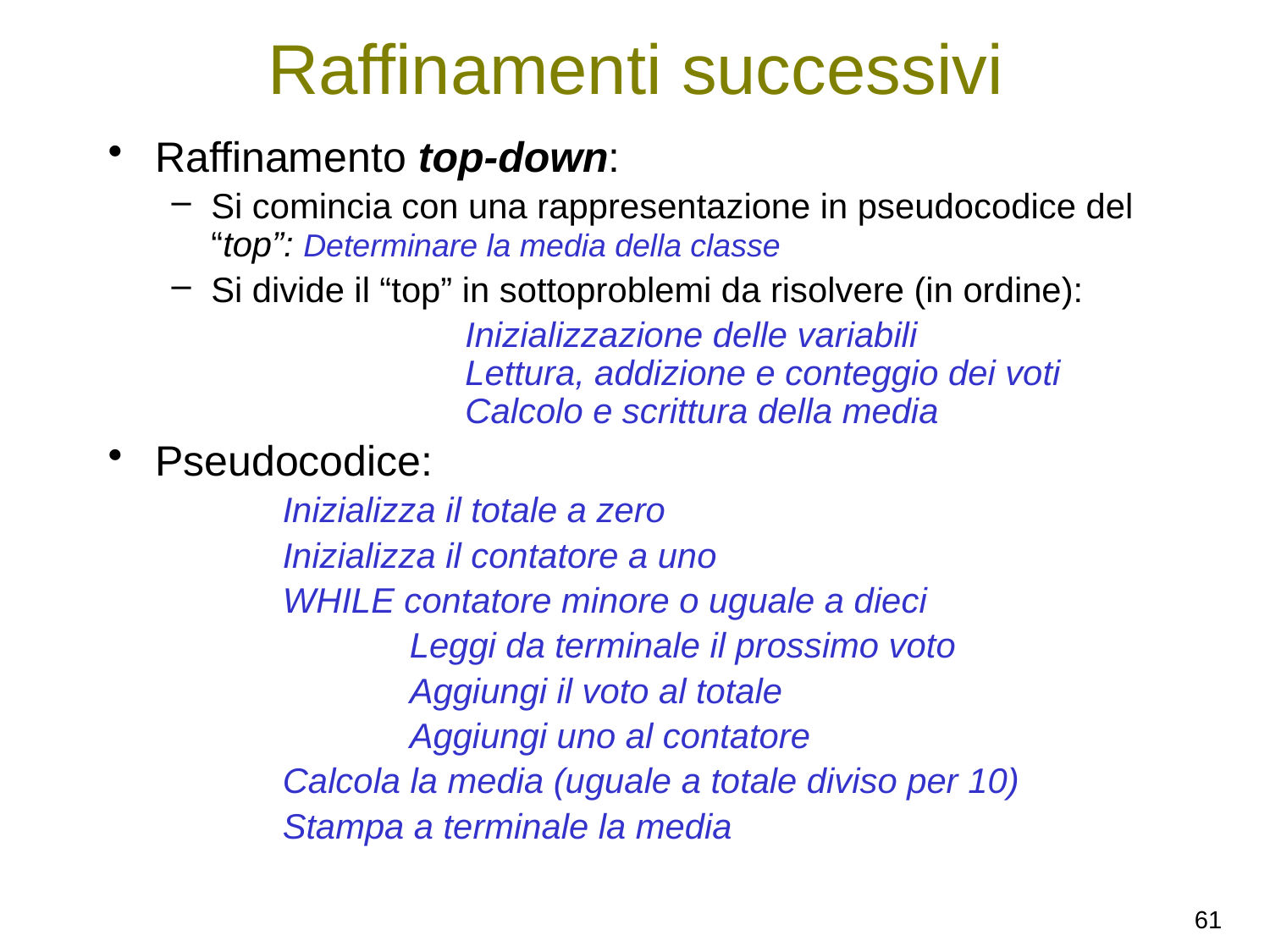

# Raffinamenti successivi
Raffinamento top-down:
Si comincia con una rappresentazione in pseudocodice del “top”: Determinare la media della classe
Si divide il “top” in sottoproblemi da risolvere (in ordine):
			Inizializzazione delle variabili
		Lettura, addizione e conteggio dei voti
		Calcolo e scrittura della media
Pseudocodice:
		Inizializza il totale a zero
		Inizializza il contatore a uno
		WHILE contatore minore o uguale a dieci
			Leggi da terminale il prossimo voto
			Aggiungi il voto al totale
			Aggiungi uno al contatore
		Calcola la media (uguale a totale diviso per 10)
		Stampa a terminale la media
61